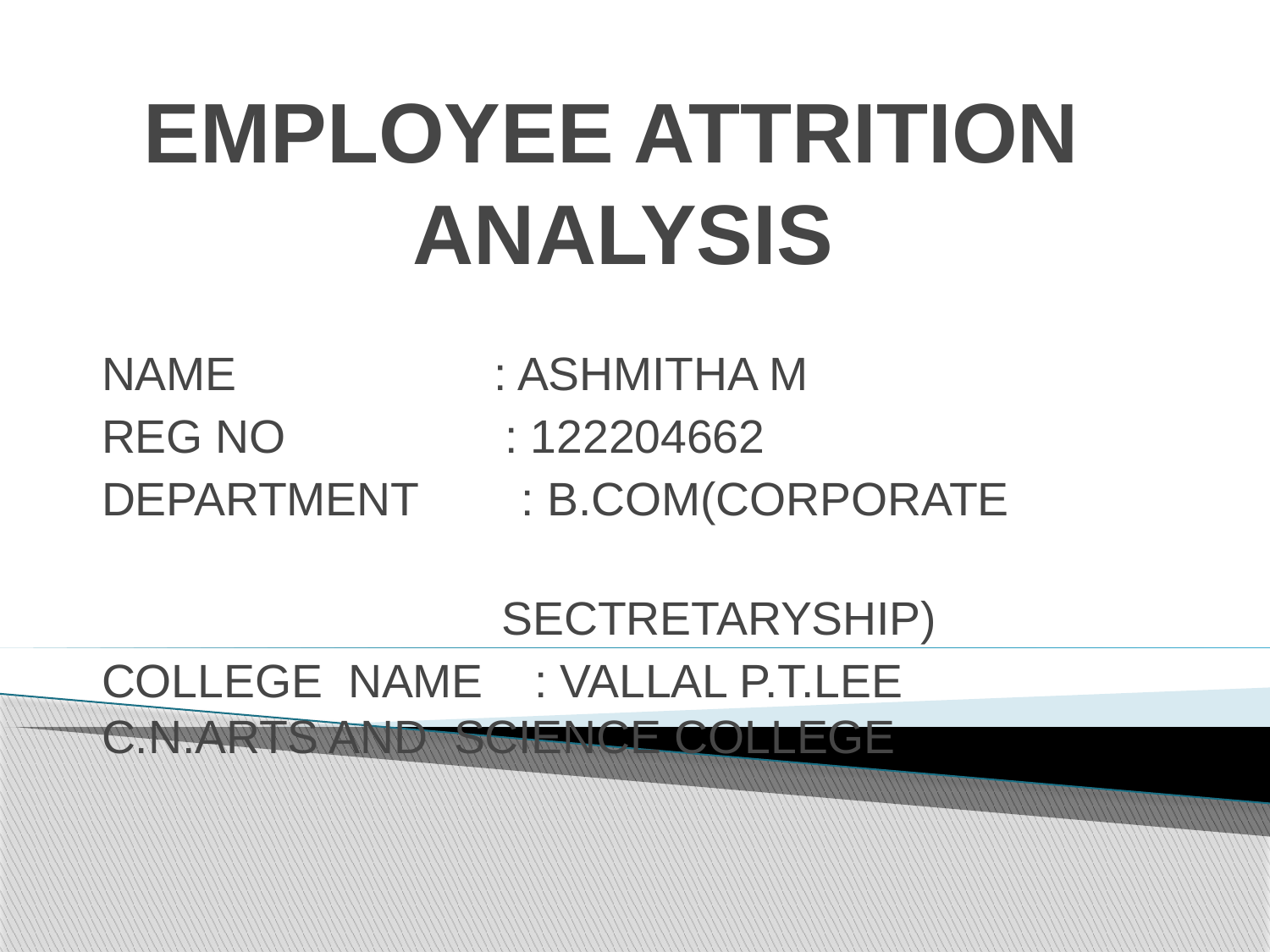

# EMPLOYEE ATTRITION   ANALYSIS
NAME                    : ASHMITHA M
REG NO                 : 122204662
DEPARTMENT        : B.COM(CORPORATE
                               SECTRETARYSHIP)
COLLEGE  NAME    : VALLAL P.T.LEE               C.N.ARTS AND  SCIENCE COLLEGE